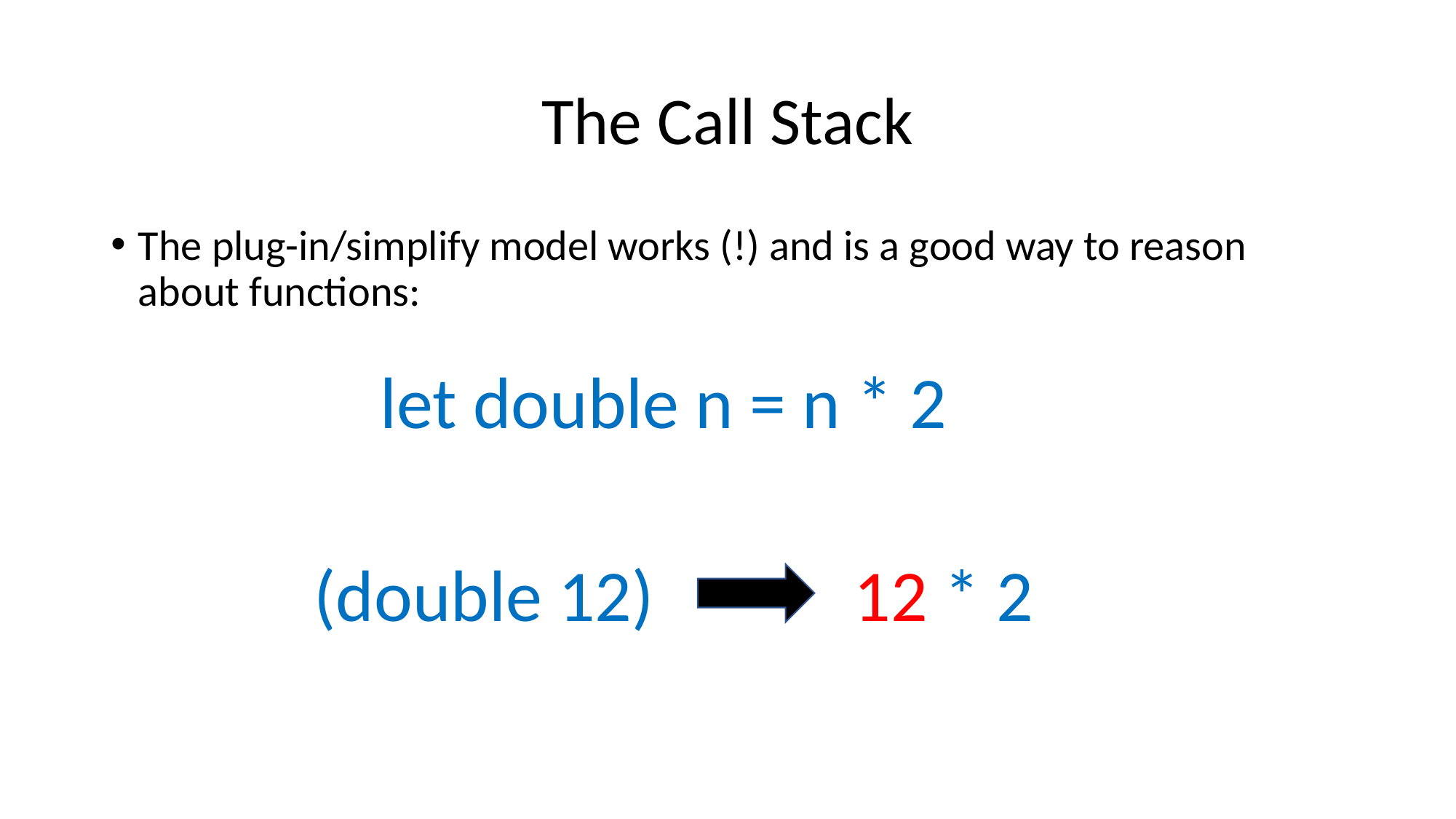

# The Call Stack
The plug-in/simplify model works (!) and is a good way to reason about functions:

let double n = n * 2
(double 12)
12 * 2